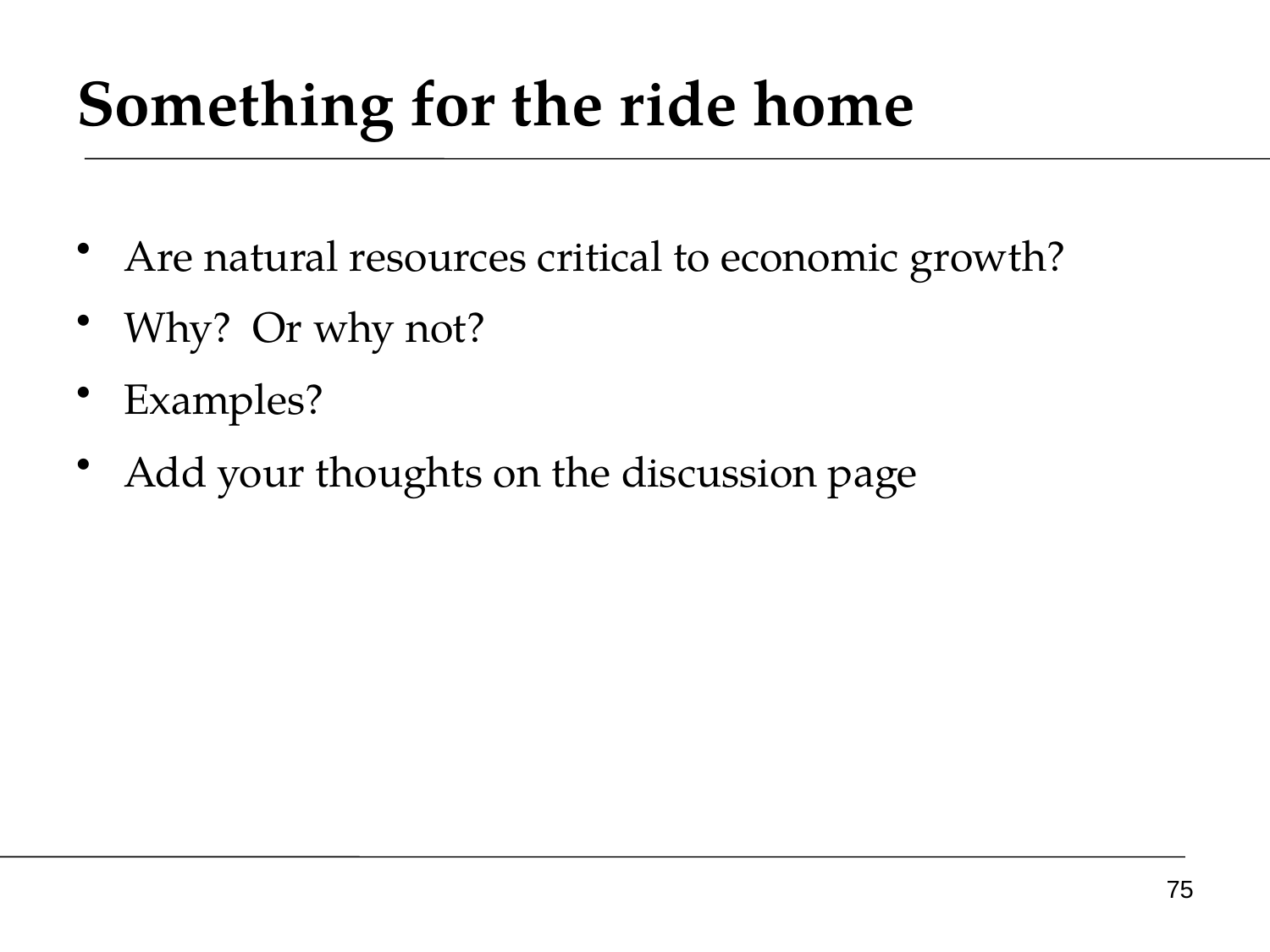

# Something for the ride home
Are natural resources critical to economic growth?
Why?  Or why not?
Examples?
Add your thoughts on the discussion page
75